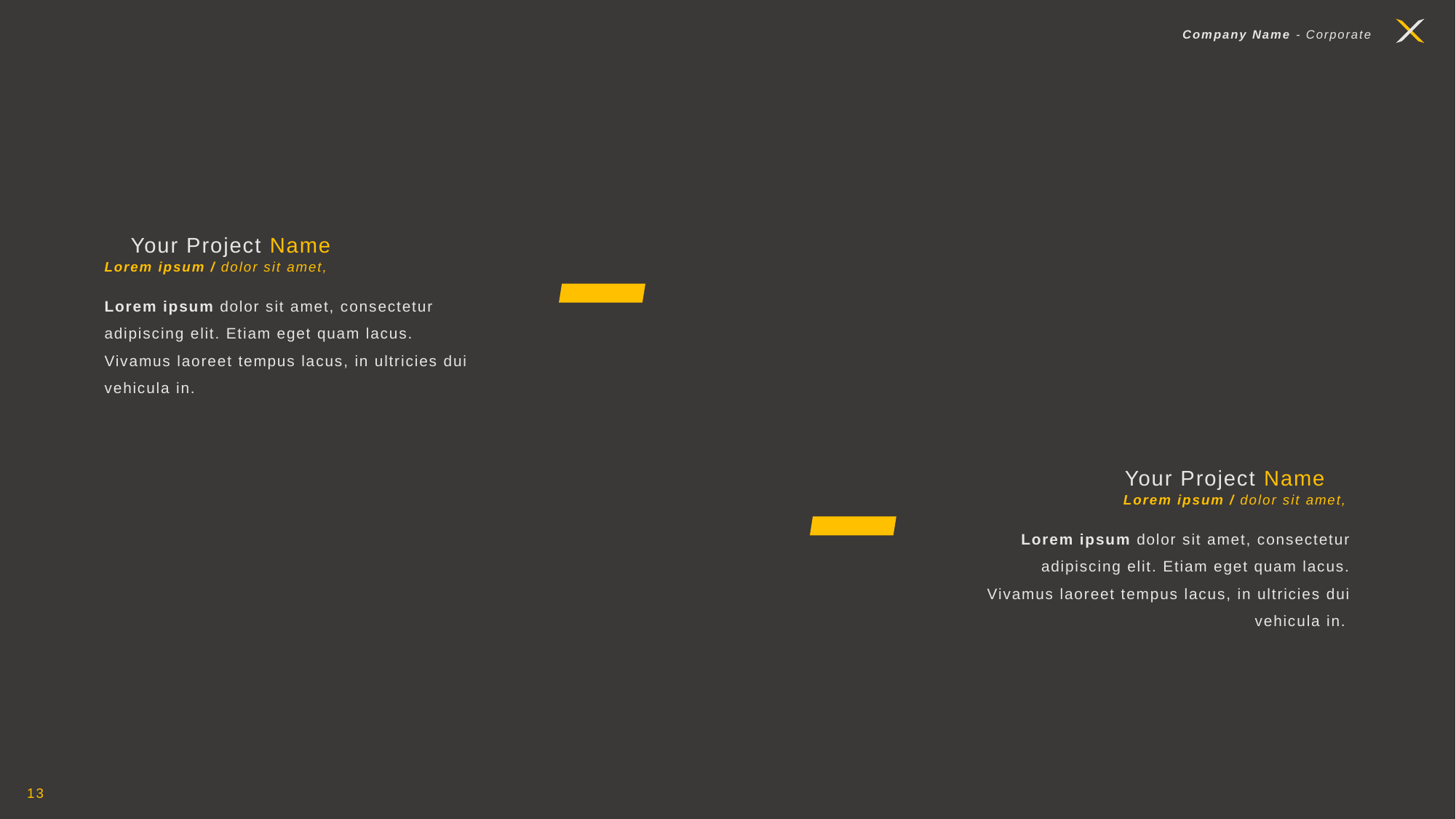

Company Name - Corporate

Your Project Name
Lorem ipsum / dolor sit amet,
Lorem ipsum dolor sit amet, consectetur adipiscing elit. Etiam eget quam lacus. Vivamus laoreet tempus lacus, in ultricies dui vehicula in.

Your Project Name
Lorem ipsum / dolor sit amet,
Lorem ipsum dolor sit amet, consectetur adipiscing elit. Etiam eget quam lacus. Vivamus laoreet tempus lacus, in ultricies dui vehicula in.

13